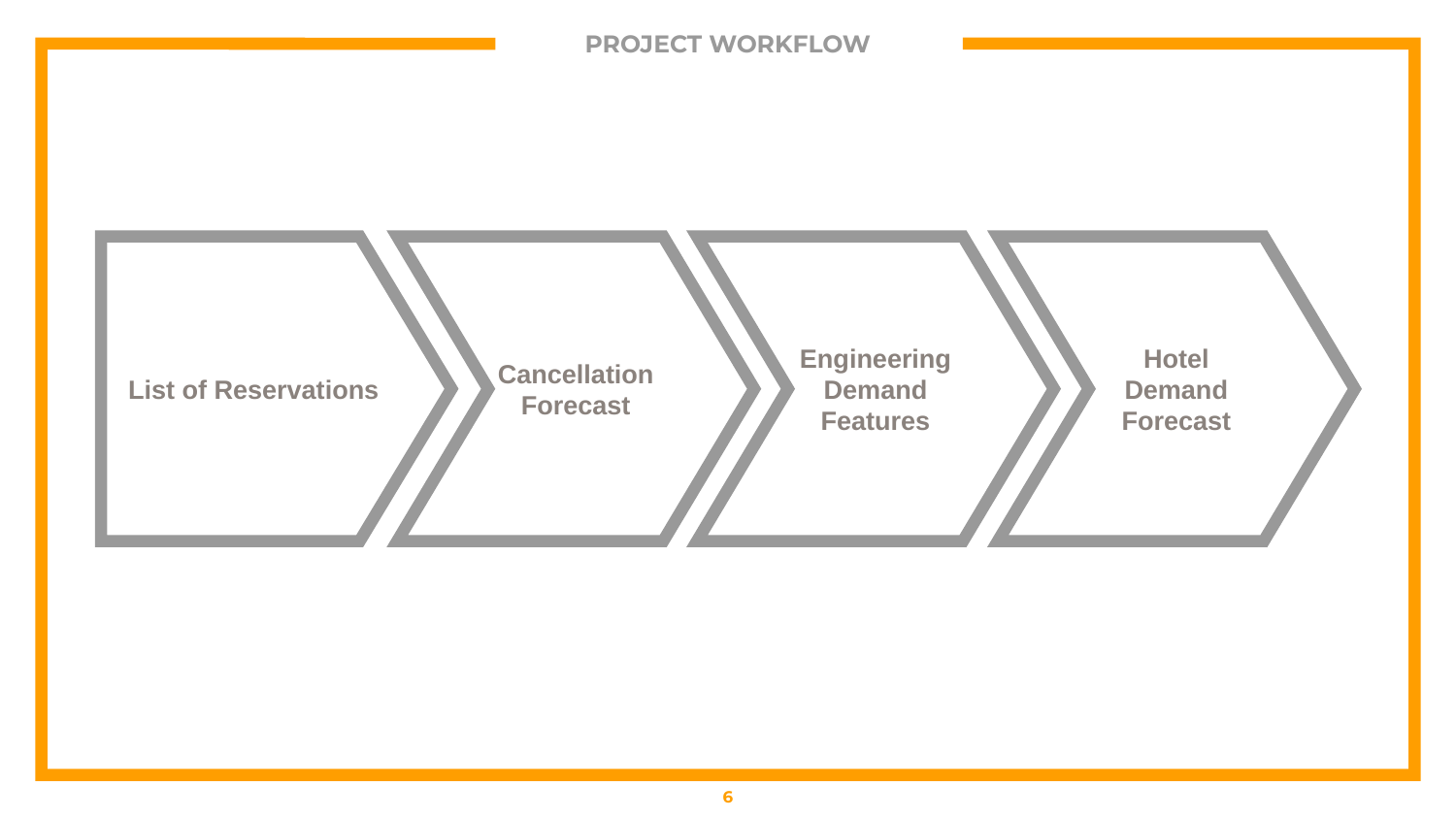

# PROJECT WORKFLOW
List of Reservations
Cancellation Forecast
Engineering Demand Features
Hotel Demand Forecast
6